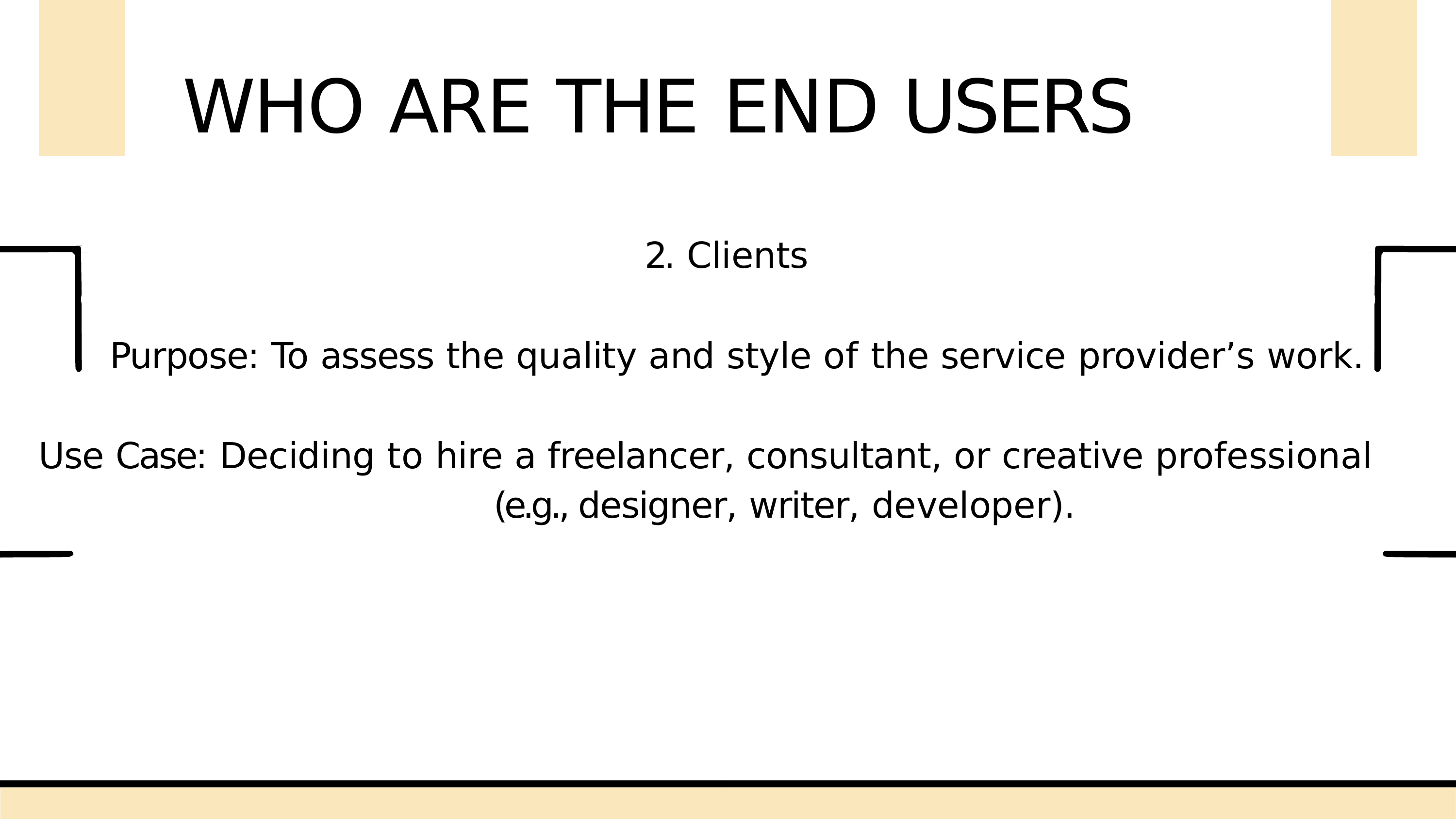

# WHO ARE THE END USERS
2. Clients

Purpose: To assess the quality and style of the service provider’s work.

Use Case: Deciding to hire a freelancer, consultant, or creative professional (e.g., designer, writer, developer).